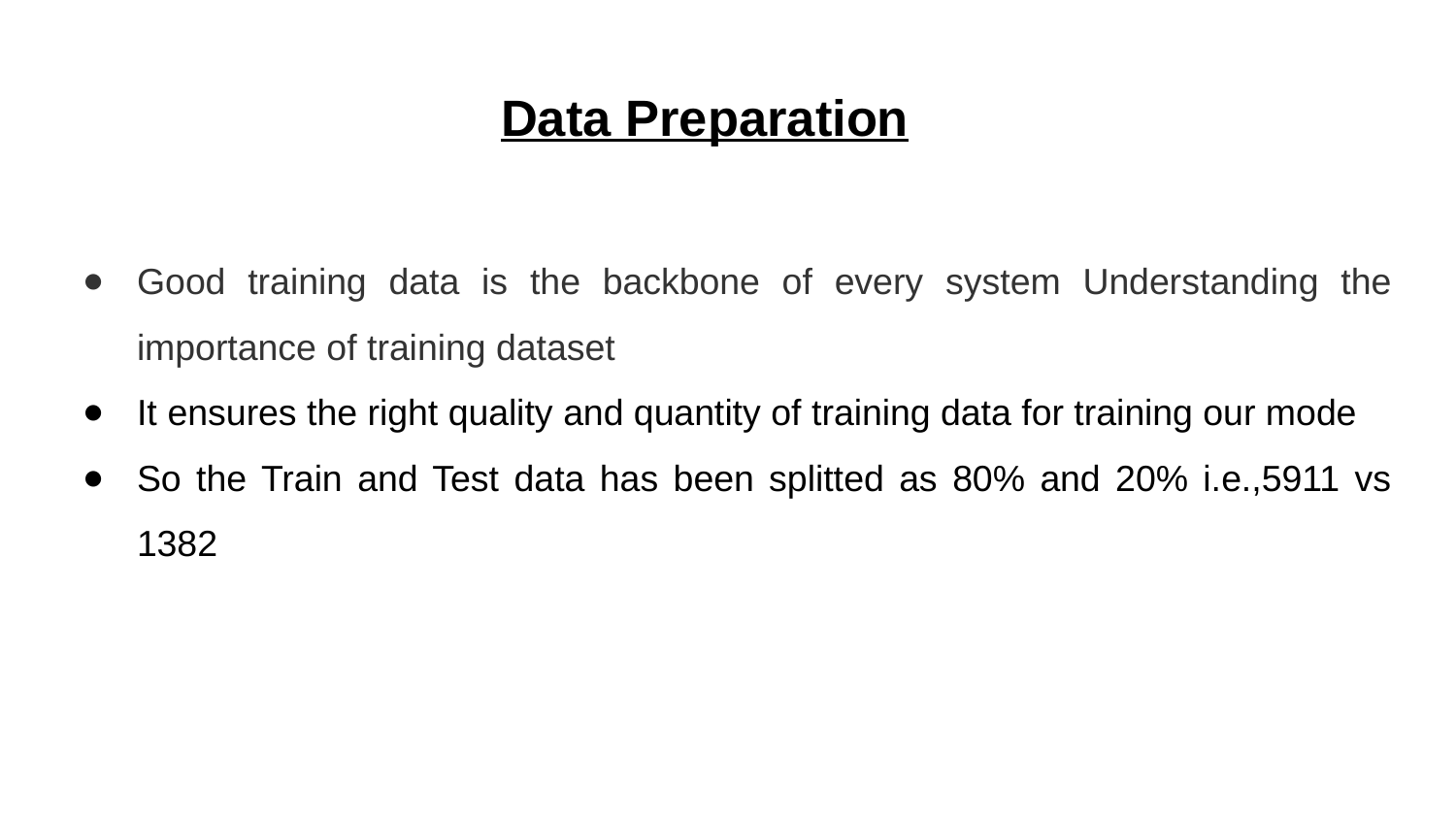

# Data Preparation
Good training data is the backbone of every system Understanding the importance of training dataset
It ensures the right quality and quantity of training data for training our mode
So the Train and Test data has been splitted as 80% and 20% i.e.,5911 vs 1382